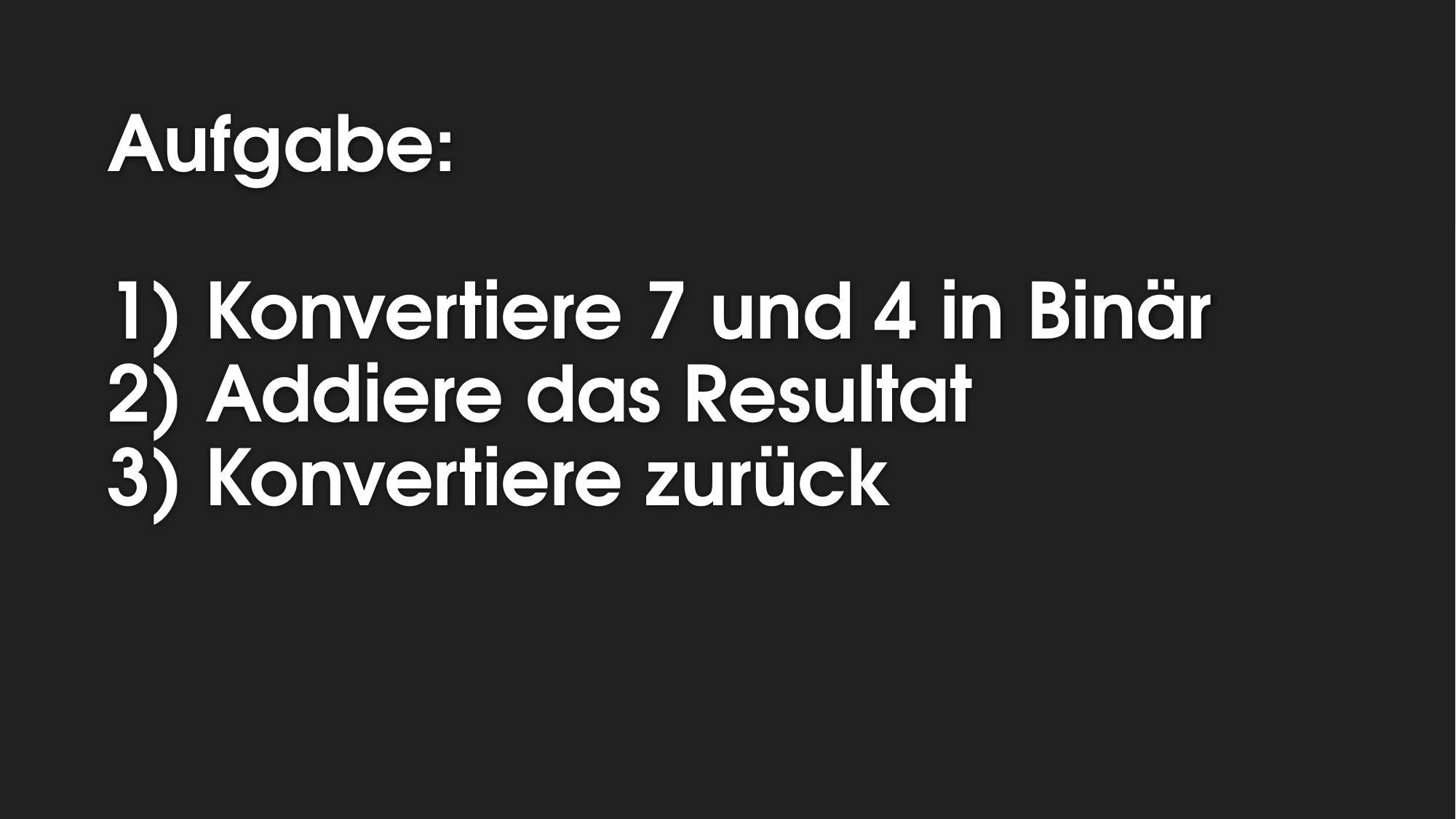

# Aufgabe: 1) Konvertiere 7 und 4 in Binär 2) Addiere das Resultat 3) Konvertiere zurück